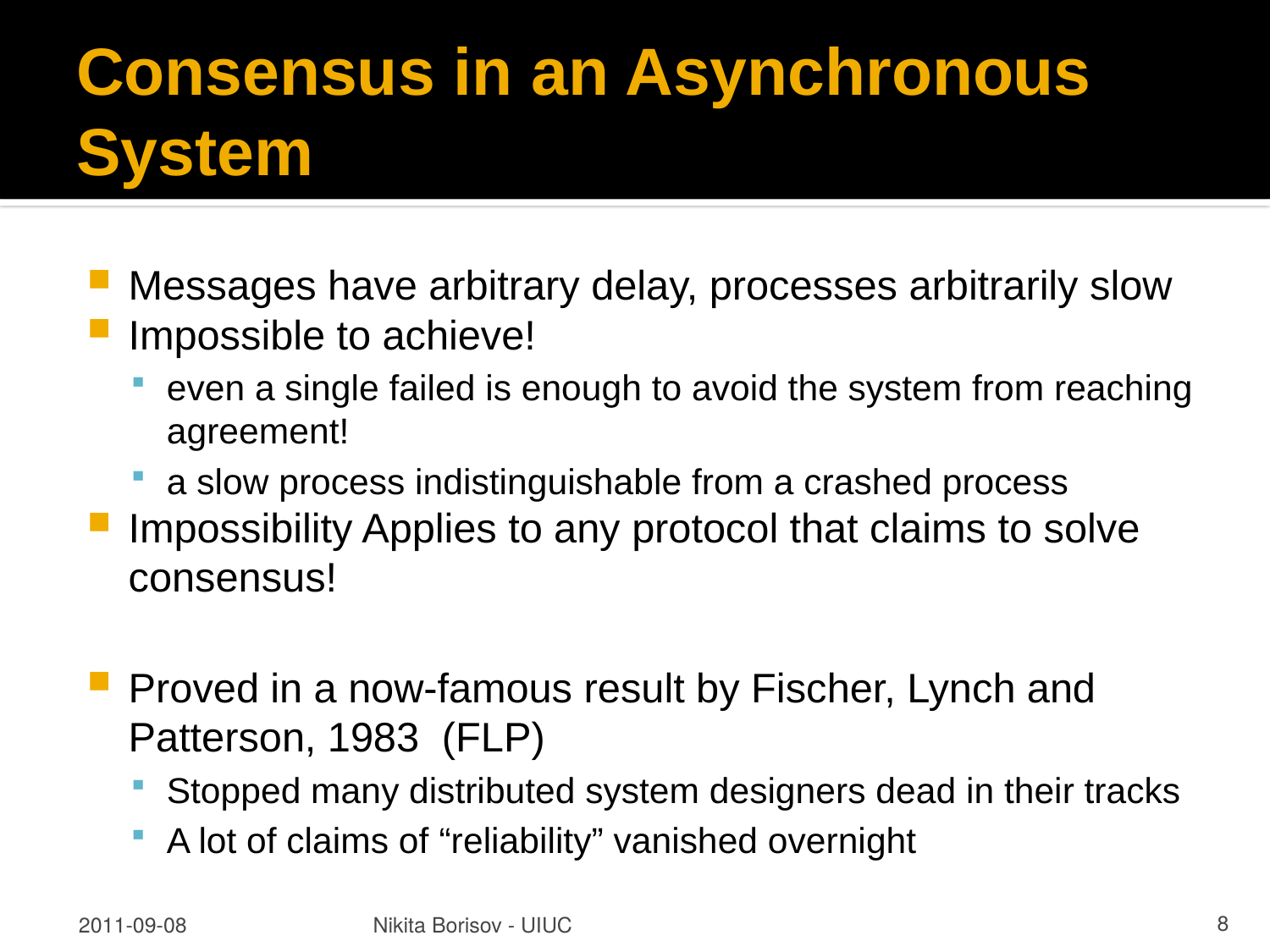

# Consensus in an Asynchronous System
Messages have arbitrary delay, processes arbitrarily slow
Impossible to achieve!
even a single failed is enough to avoid the system from reaching agreement!
a slow process indistinguishable from a crashed process
Impossibility Applies to any protocol that claims to solve consensus!

Proved in a now-famous result by Fischer, Lynch and Patterson, 1983  (FLP)
Stopped many distributed system designers dead in their tracks
A lot of claims of “reliability” vanished overnight

2011-09-08
Nikita Borisov - UIUC
8